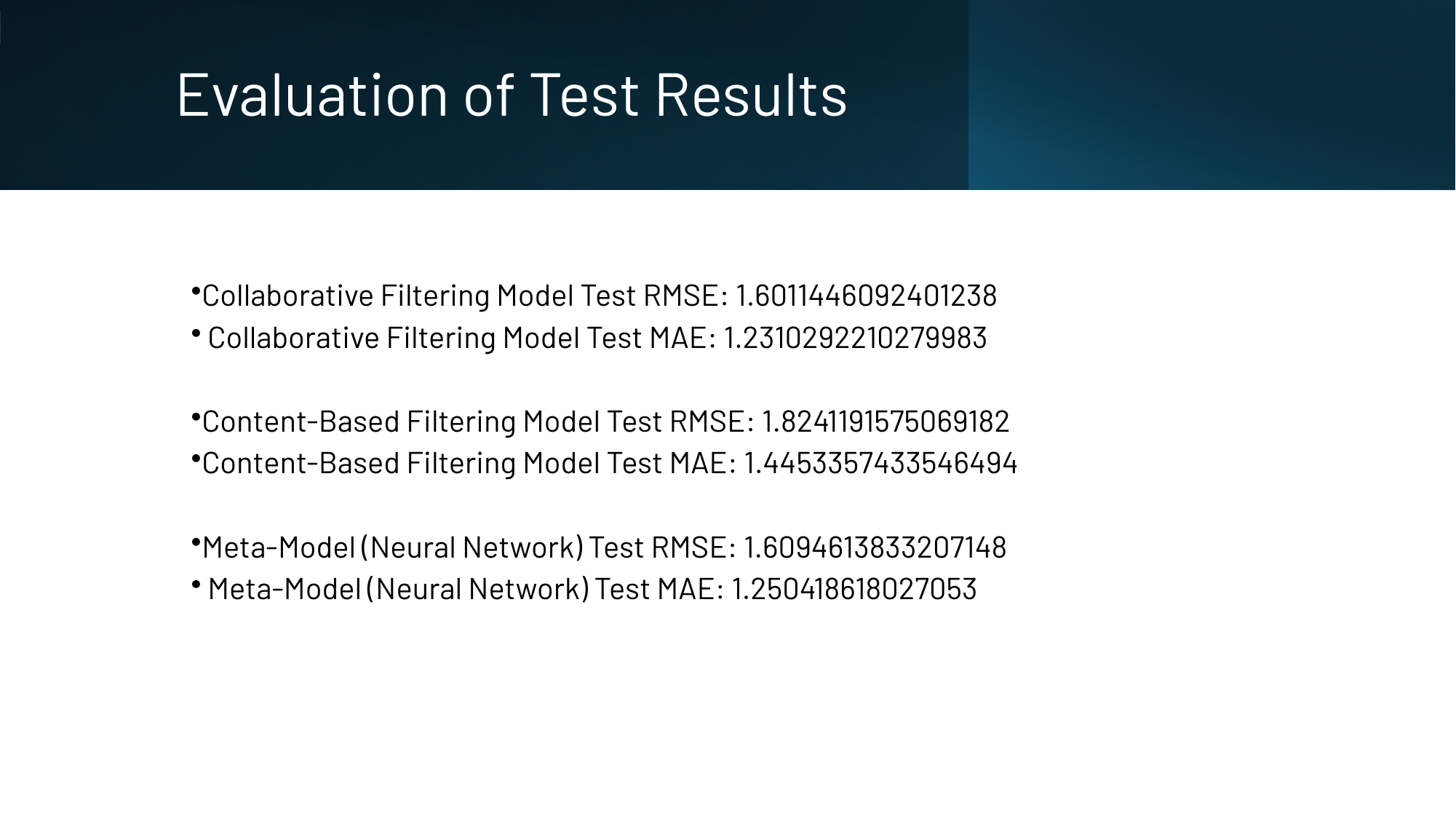

# Evaluation of Test Results
Collaborative Filtering Model Test RMSE: 1.6011446092401238
 Collaborative Filtering Model Test MAE: 1.2310292210279983

Content-Based Filtering Model Test RMSE: 1.8241191575069182
Content-Based Filtering Model Test MAE: 1.4453357433546494

Meta-Model (Neural Network) Test RMSE: 1.6094613833207148
 Meta-Model (Neural Network) Test MAE: 1.250418618027053